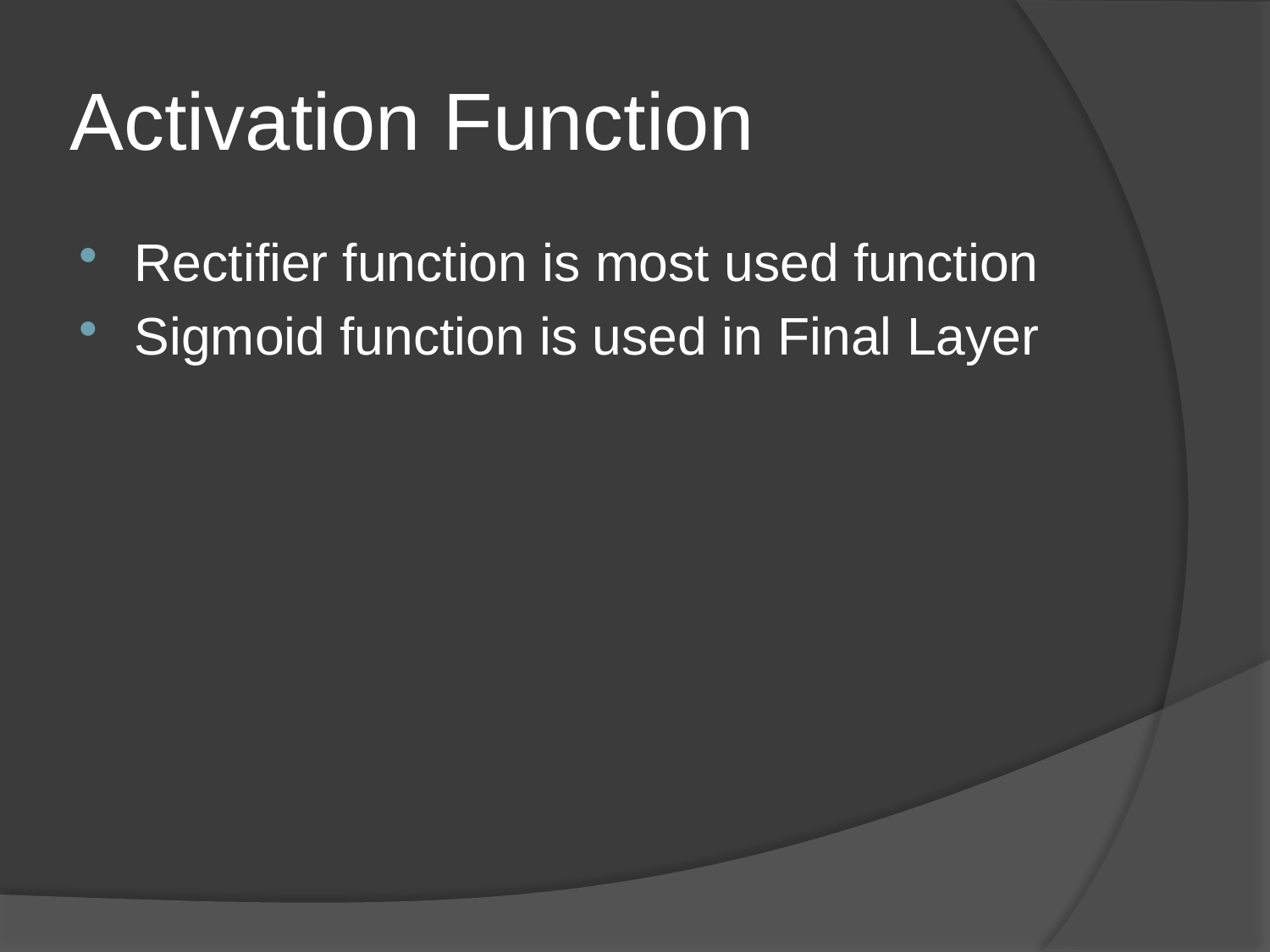

# Activation Function
Rectifier function is most used function
Sigmoid function is used in Final Layer